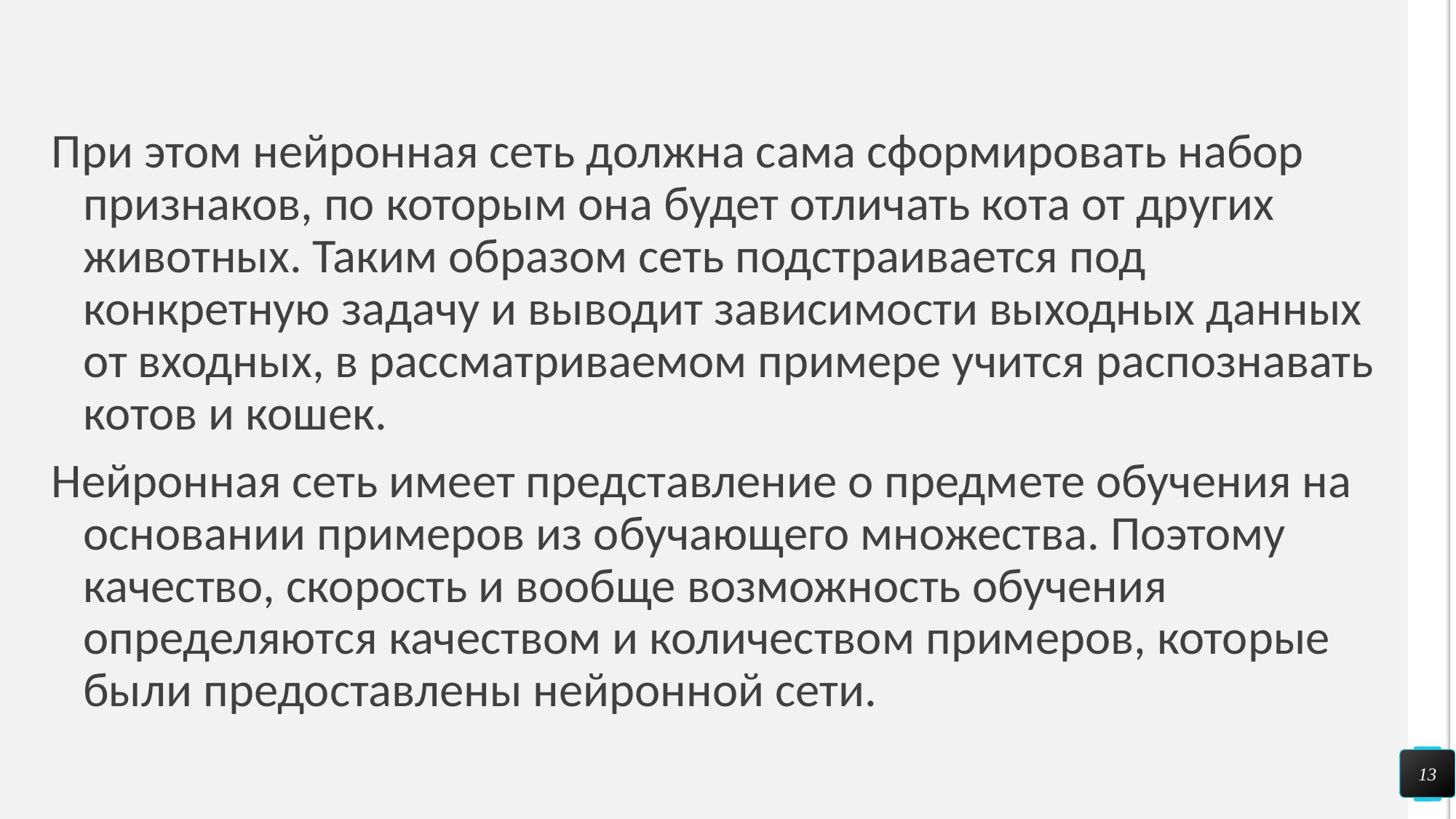

#
При этом нейронная сеть должна сама сформировать набор признаков, по которым она будет отличать кота от других животных. Таким образом сеть подстраивается под конкретную задачу и выводит зависимости выходных данных от входных, в рассматриваемом примере учится распознавать котов и кошек.
Нейронная сеть имеет представление о предмете обучения на основании примеров из обучающего множества. Поэтому качество, скорость и вообще возможность обучения определяются качеством и количеством примеров, которые были предоставлены нейронной сети.

13